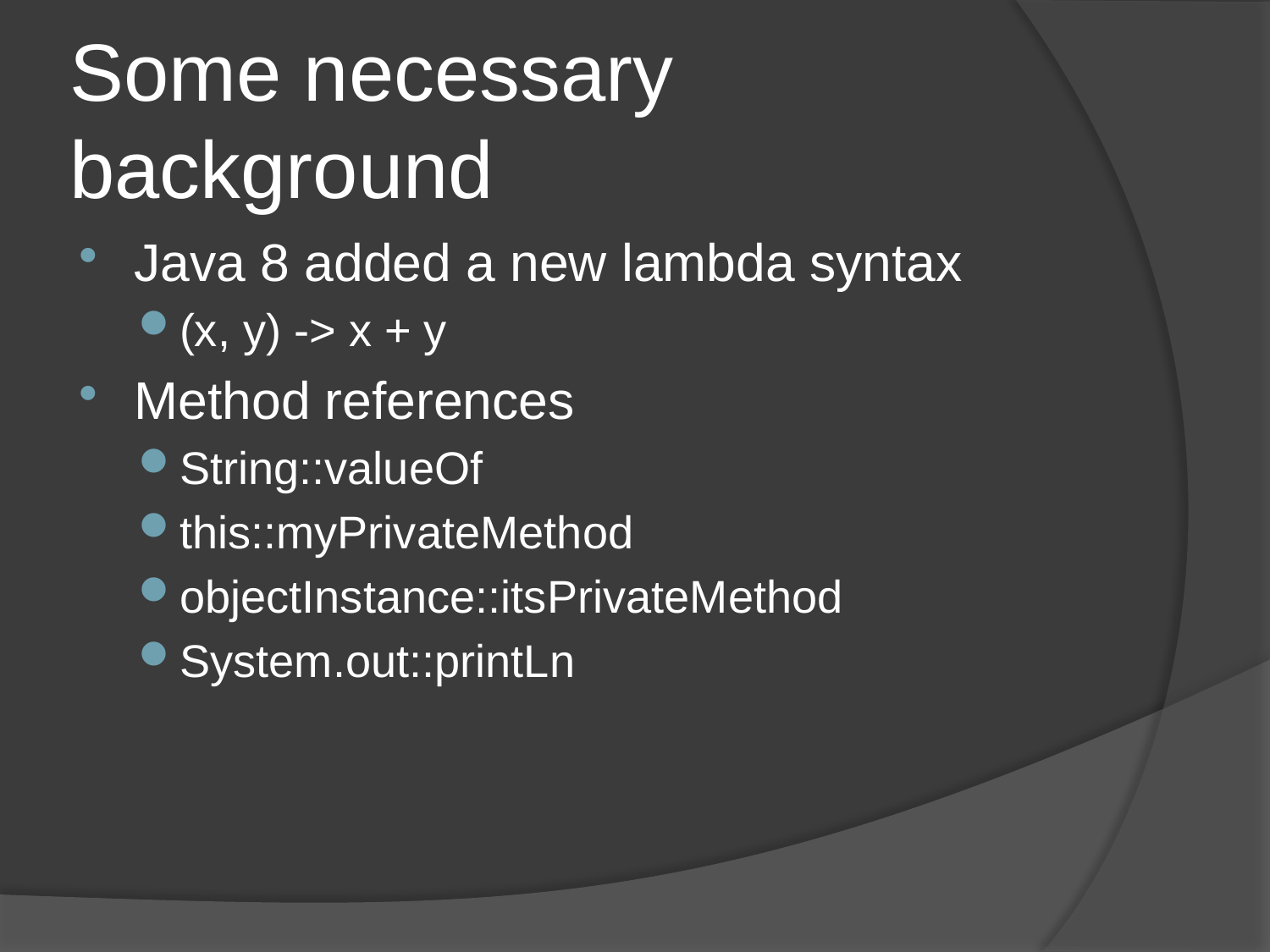

# Some necessary background
Java 8 added a new lambda syntax
(x, y) -> x + y
Method references
String::valueOf
this::myPrivateMethod
objectInstance::itsPrivateMethod
System.out::printLn